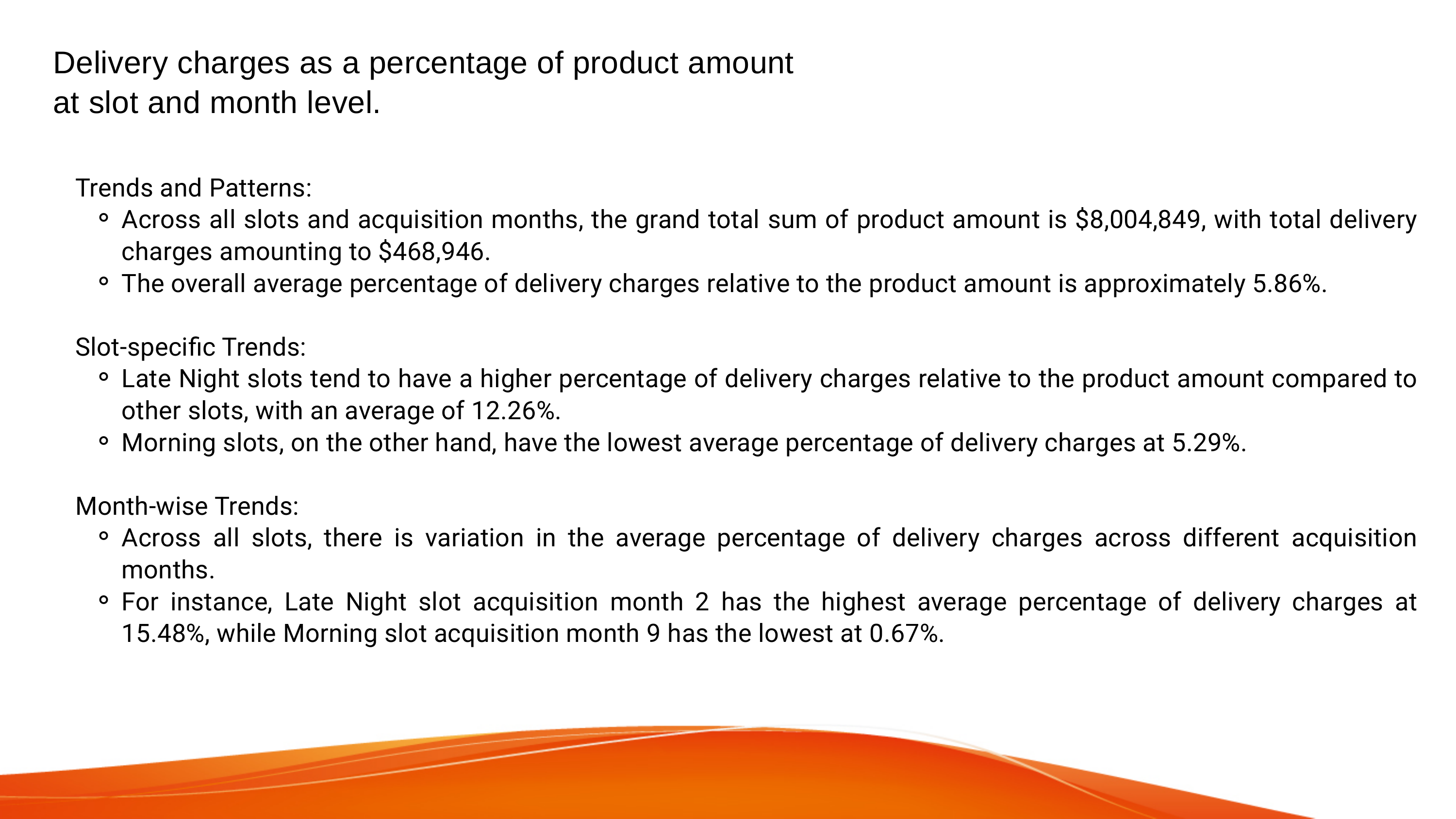

Delivery charges as a percentage of product amount at slot and month level.

Across all slots and acquisition months, the grand total sum of product amount is $8,004,849, with total delivery charges amounting to $468,946.
The overall average percentage of delivery charges relative to the product amount is approximately 5.86%.
Slot-specific Trends:
Late Night slots tend to have a higher percentage of delivery charges relative to the product amount compared to other slots, with an average of 12.26%.
Morning slots, on the other hand, have the lowest average percentage of delivery charges at 5.29%.
Month-wise Trends:
Across all slots, there is variation in the average percentage of delivery charges across different acquisition months.
For instance, Late Night slot acquisition month 2 has the highest average percentage of delivery charges at 15.48%, while Morning slot acquisition month 9 has the lowest at 0.67%.

      Trends and Patterns:
Across all slots and acquisition months, the grand total sum of product amount is $8,004,849, with total delivery charges amounting to $468,946.
The overall average percentage of delivery charges relative to the product amount is approximately 5.86%.

      Slot-specific Trends:
Late Night slots tend to have a higher percentage of delivery charges relative to the product amount compared to other slots, with an average of 12.26%.
Morning slots, on the other hand, have the lowest average percentage of delivery charges at 5.29%.

      Month-wise Trends:
Across all slots, there is variation in the average percentage of delivery charges across different acquisition months.
For instance, Late Night slot acquisition month 2 has the highest average percentage of delivery charges at 15.48%, while Morning slot acquisition month 9 has the lowest at 0.67%.